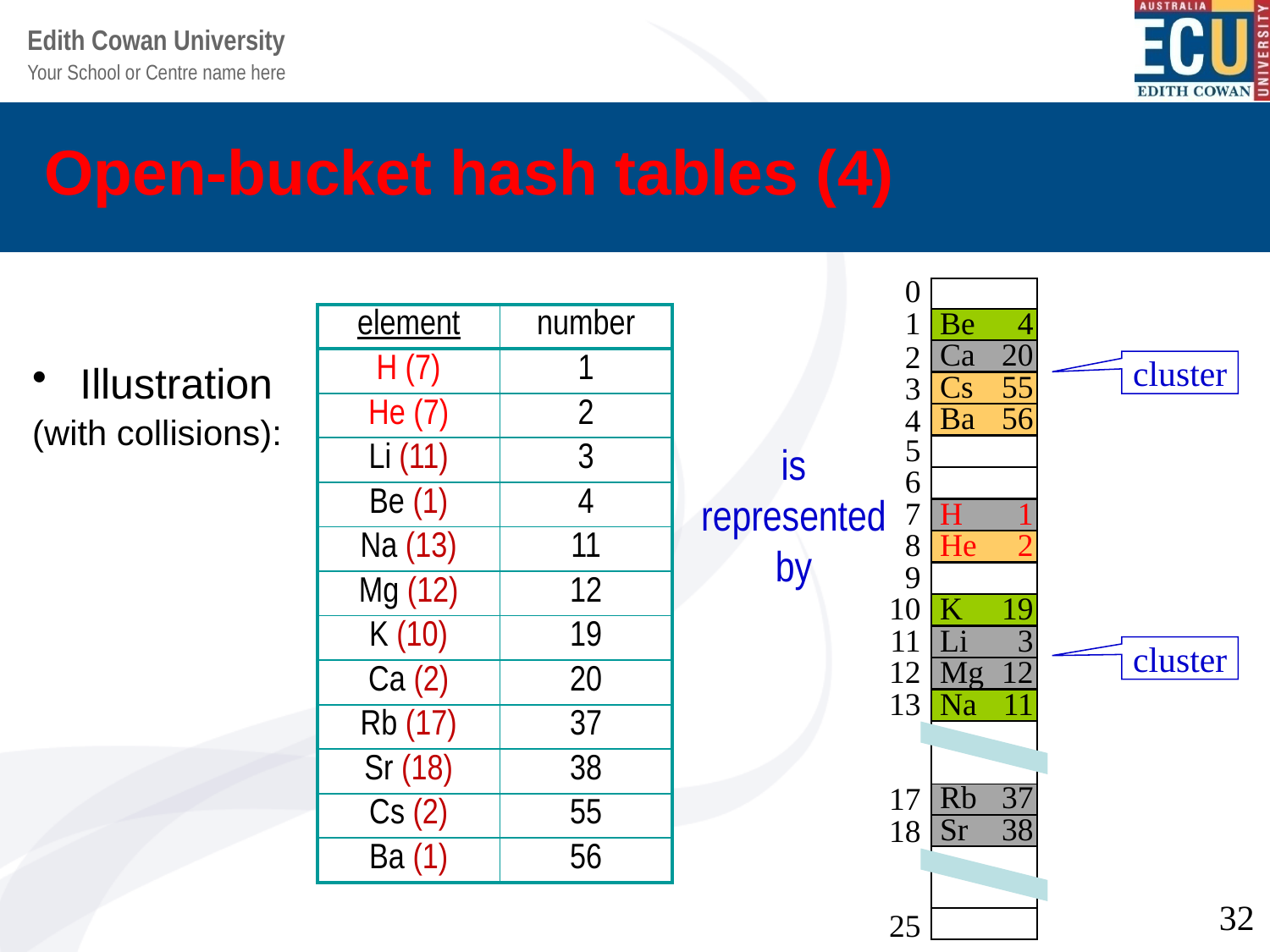

# Open-bucket hash tables (4)
0

1
Be	4
2
Ca	20
3
Cs	55
4
Ba	56
5

6

7
H	1
8
He	2
9

10
K	19
11
Li	3
12
Mg	12
13
Na	11

17
Rb	37
18
Sr	38

25

| element | number |
| --- | --- |
| H (7) | 1 |
| He (7) | 2 |
| Li (11) | 3 |
| Be (1) | 4 |
| Na (13) | 11 |
| Mg (12) | 12 |
| K (10) | 19 |
| Ca (2) | 20 |
| Rb (17) | 37 |
| Sr (18) | 38 |
| Cs (2) | 55 |
| Ba (1) | 56 |
cluster
cluster
Illustration
(with collisions):
is represented by
32